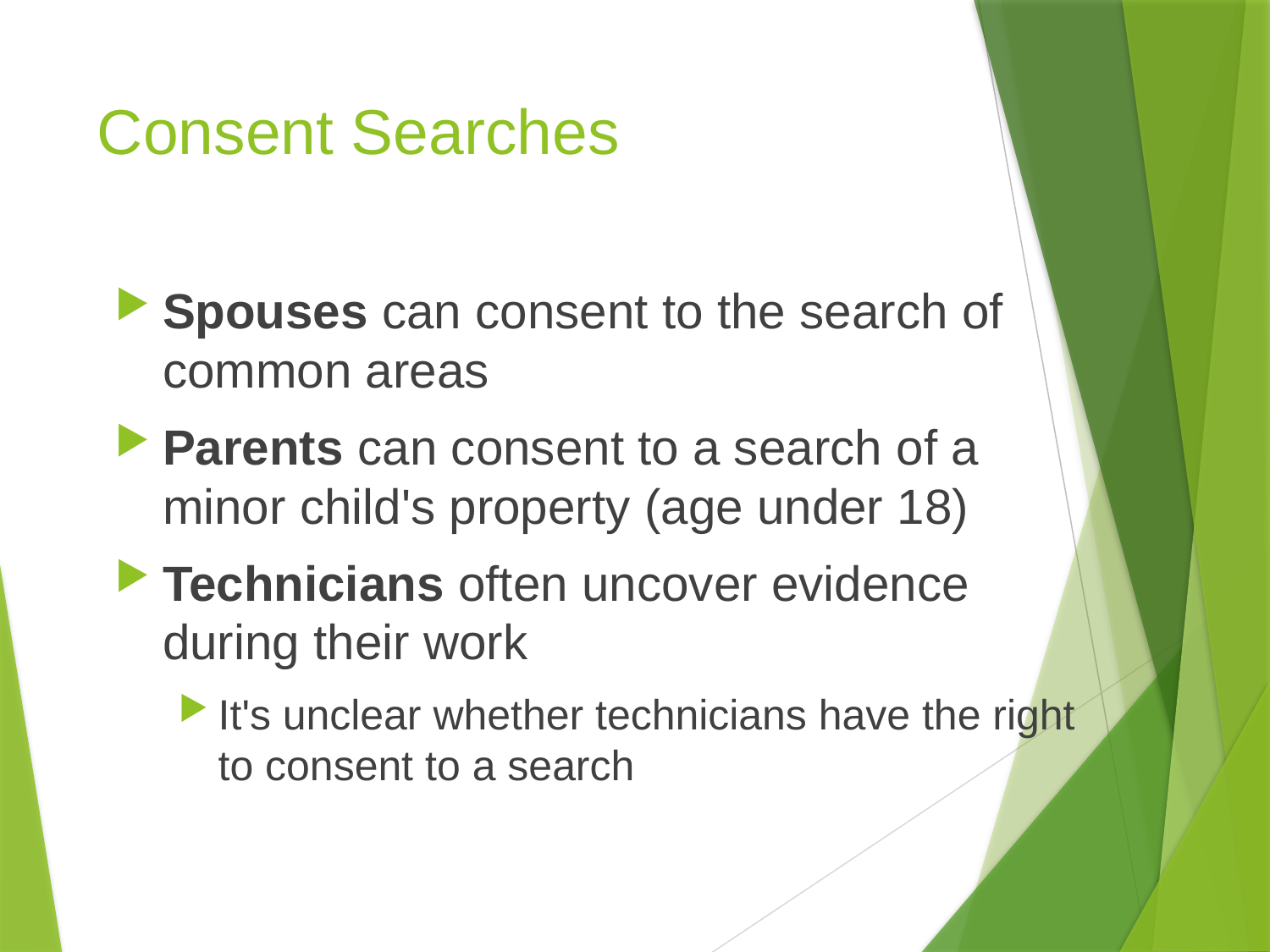

# Consent Searches
Spouses can consent to the search of common areas
Parents can consent to a search of a minor child's property (age under 18)
Technicians often uncover evidence during their work
It's unclear whether technicians have the right to consent to a search